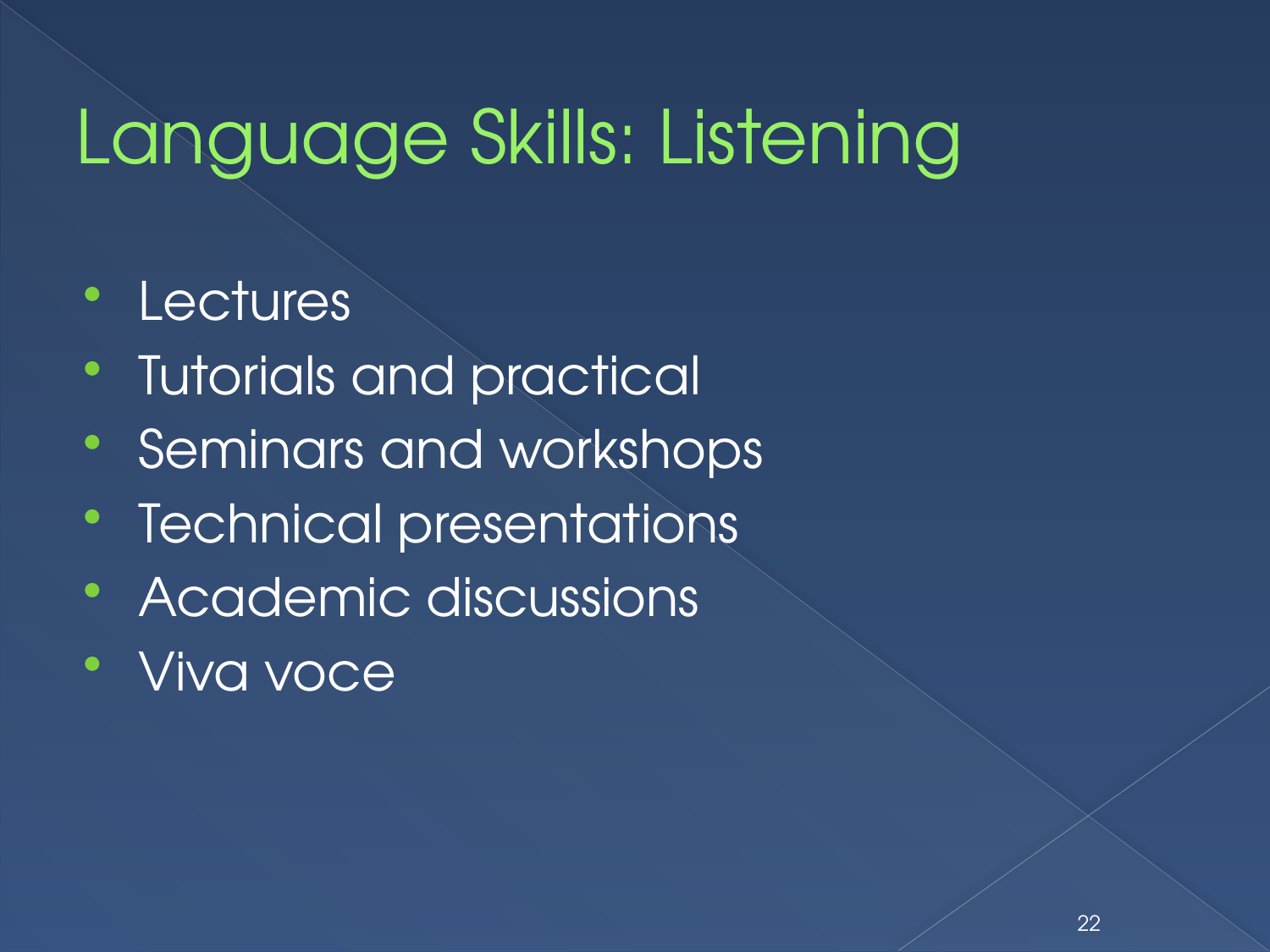

# Language Skills: Listening
Lectures
Tutorials and practical
Seminars and workshops
Technical presentations
Academic discussions
Viva voce

22